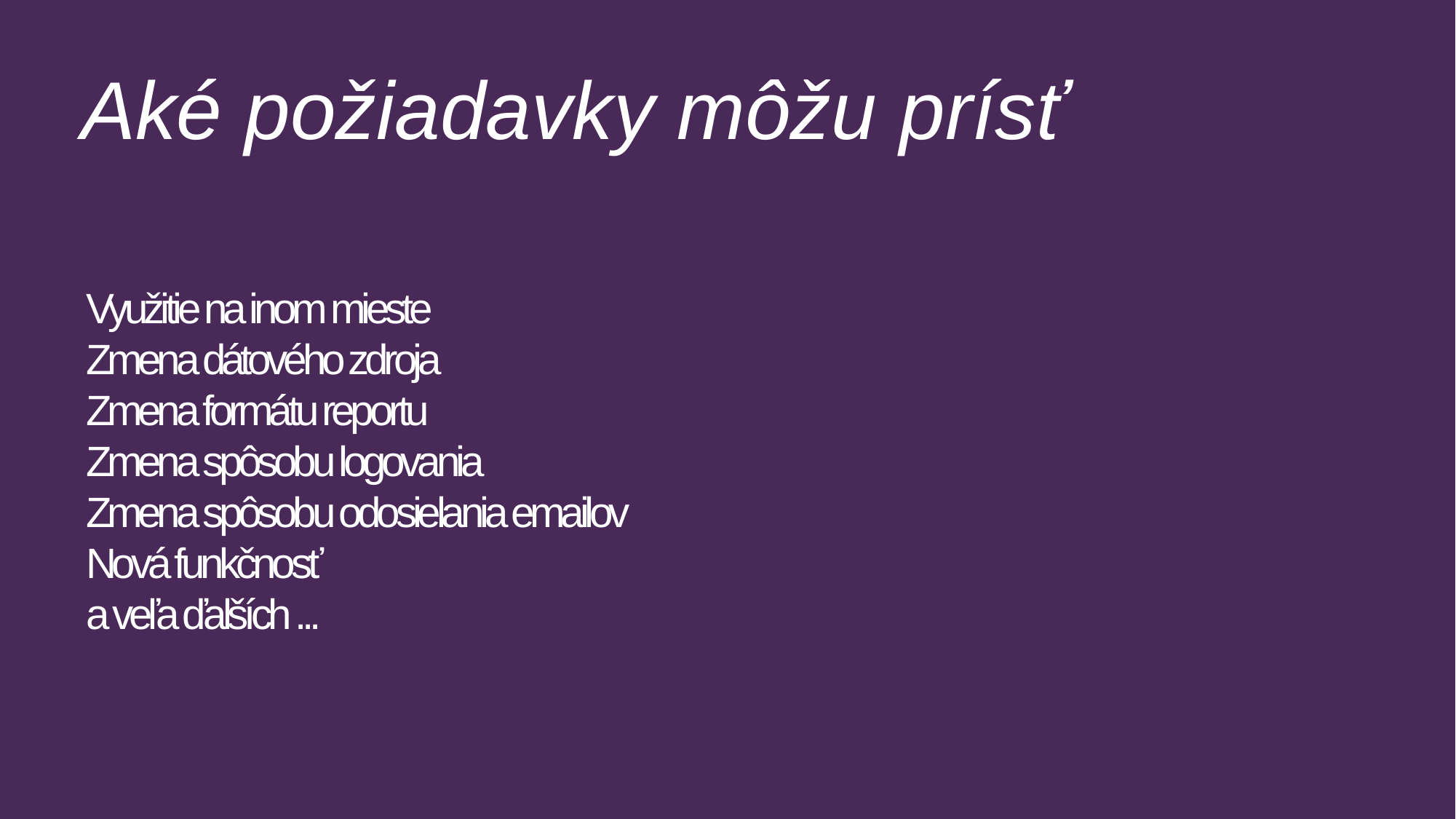

Aké požiadavky môžu prísť
# Využitie na inom mieste Zmena dátového zdroja Zmena formátu reportu Zmena spôsobu logovania Zmena spôsobu odosielania emailov Nová funkčnosť a veľa ďalších ...